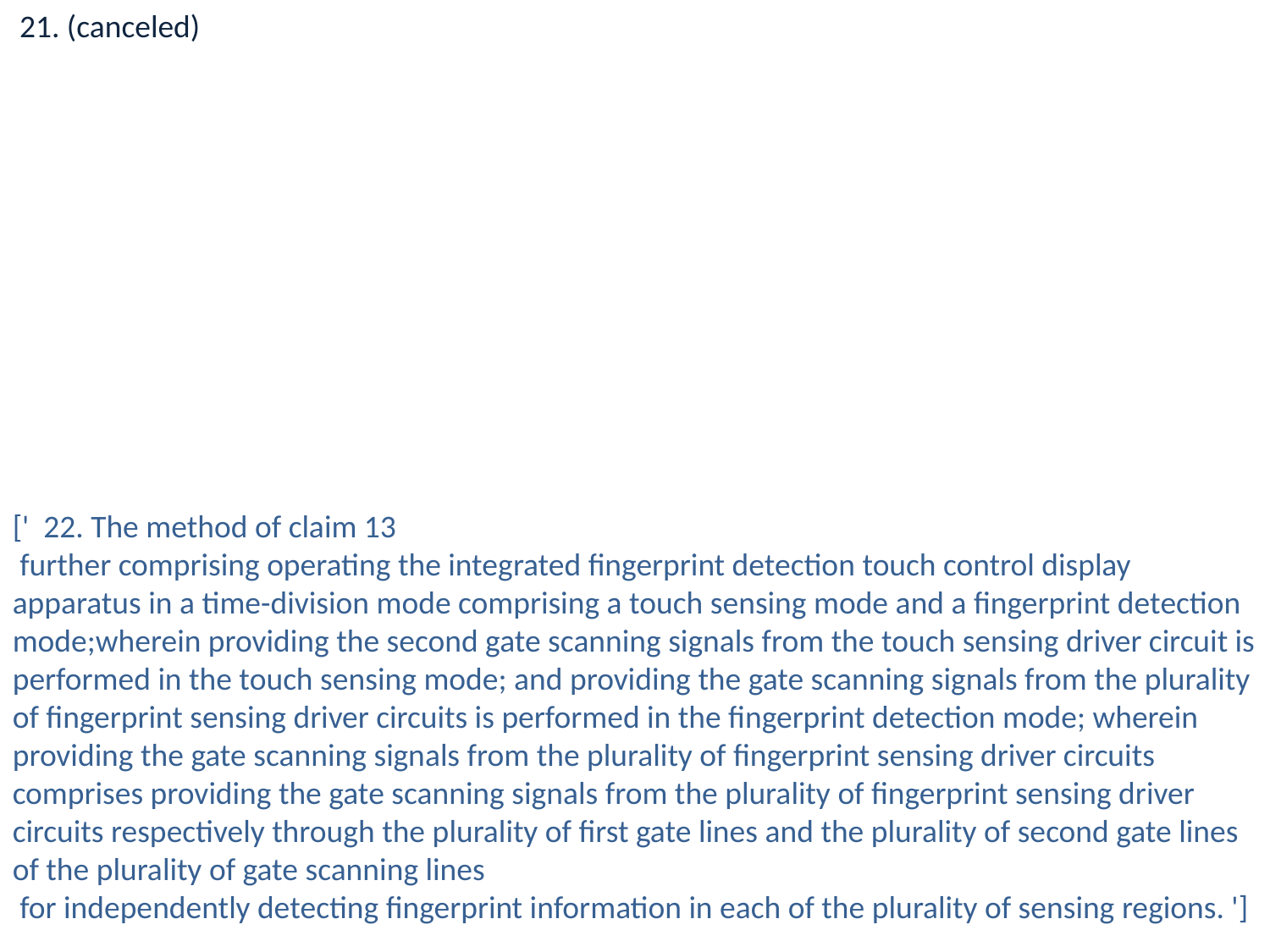

21. (canceled)
['  22. The method of claim 13
 further comprising operating the integrated fingerprint detection touch control display apparatus in a time-division mode comprising a touch sensing mode and a fingerprint detection mode;wherein providing the second gate scanning signals from the touch sensing driver circuit is performed in the touch sensing mode; and providing the gate scanning signals from the plurality of fingerprint sensing driver circuits is performed in the fingerprint detection mode; wherein providing the gate scanning signals from the plurality of fingerprint sensing driver circuits comprises providing the gate scanning signals from the plurality of fingerprint sensing driver circuits respectively through the plurality of first gate lines and the plurality of second gate lines of the plurality of gate scanning lines
 for independently detecting fingerprint information in each of the plurality of sensing regions. ']